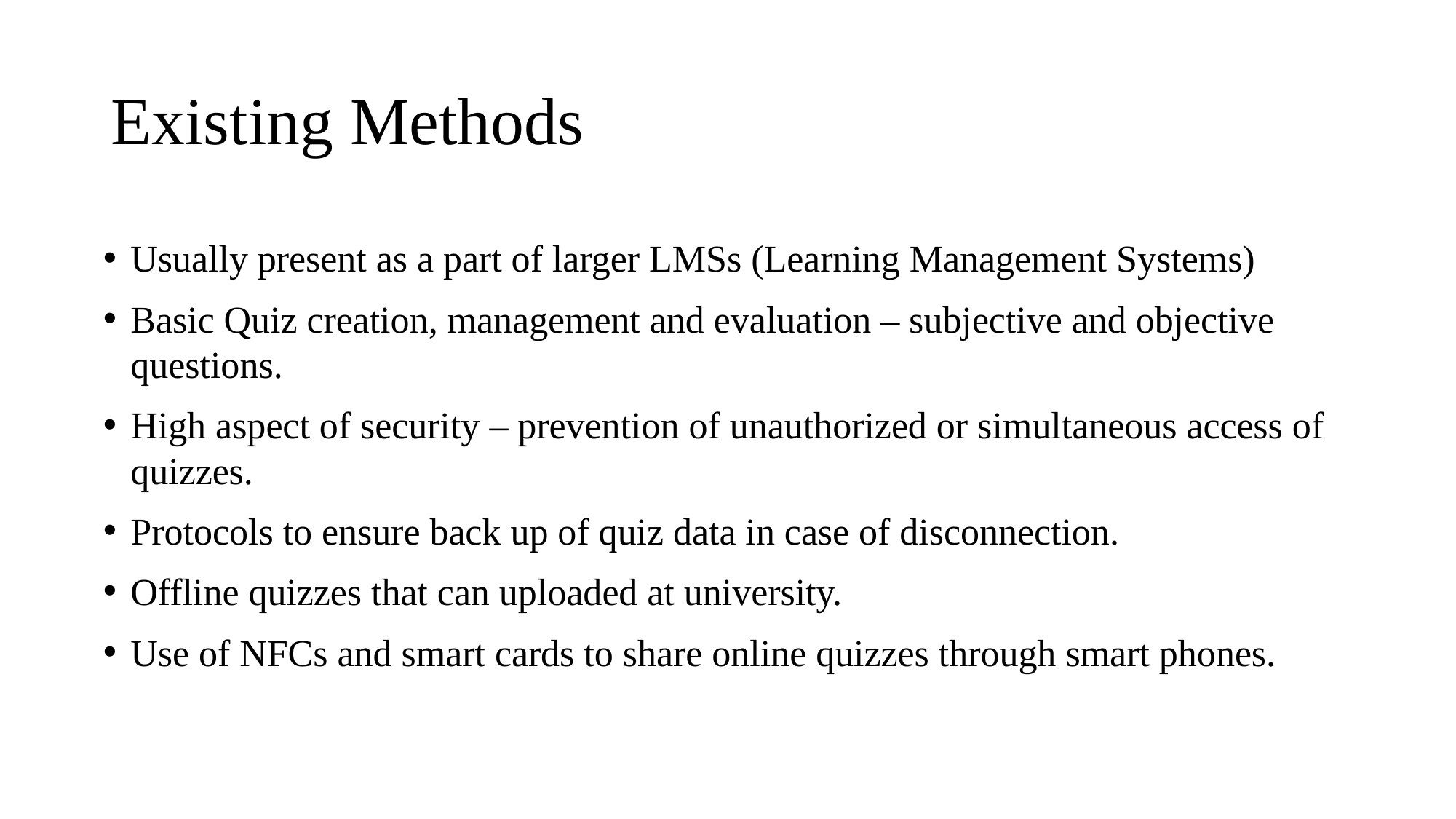

# Existing Methods
Usually present as a part of larger LMSs (Learning Management Systems)
Basic Quiz creation, management and evaluation – subjective and objective questions.
High aspect of security – prevention of unauthorized or simultaneous access of quizzes.
Protocols to ensure back up of quiz data in case of disconnection.
Offline quizzes that can uploaded at university.
Use of NFCs and smart cards to share online quizzes through smart phones.